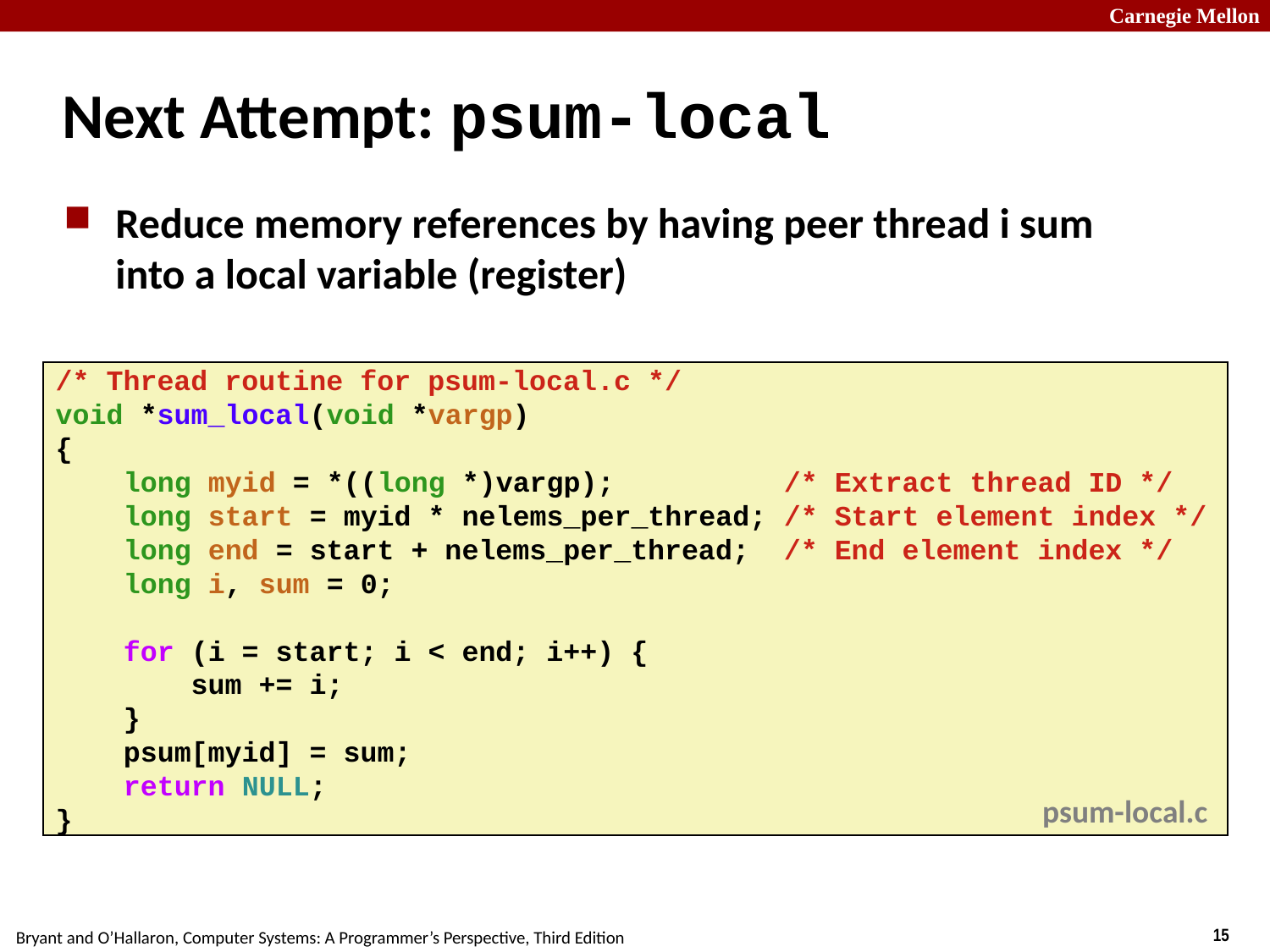

# Next Attempt: psum-local
Reduce memory references by having peer thread i sum into a local variable (register)

/* Thread routine for psum-local.c */
void *sum_local(void *vargp)
{
    long myid = *((long *)vargp);          /* Extract thread ID */
    long start = myid * nelems_per_thread; /* Start element index */
    long end = start + nelems_per_thread;  /* End element index */
    long i, sum = 0;

    for (i = start; i < end; i++) {
        sum += i;
    }
    psum[myid] = sum;
    return NULL;
}
psum-local.c